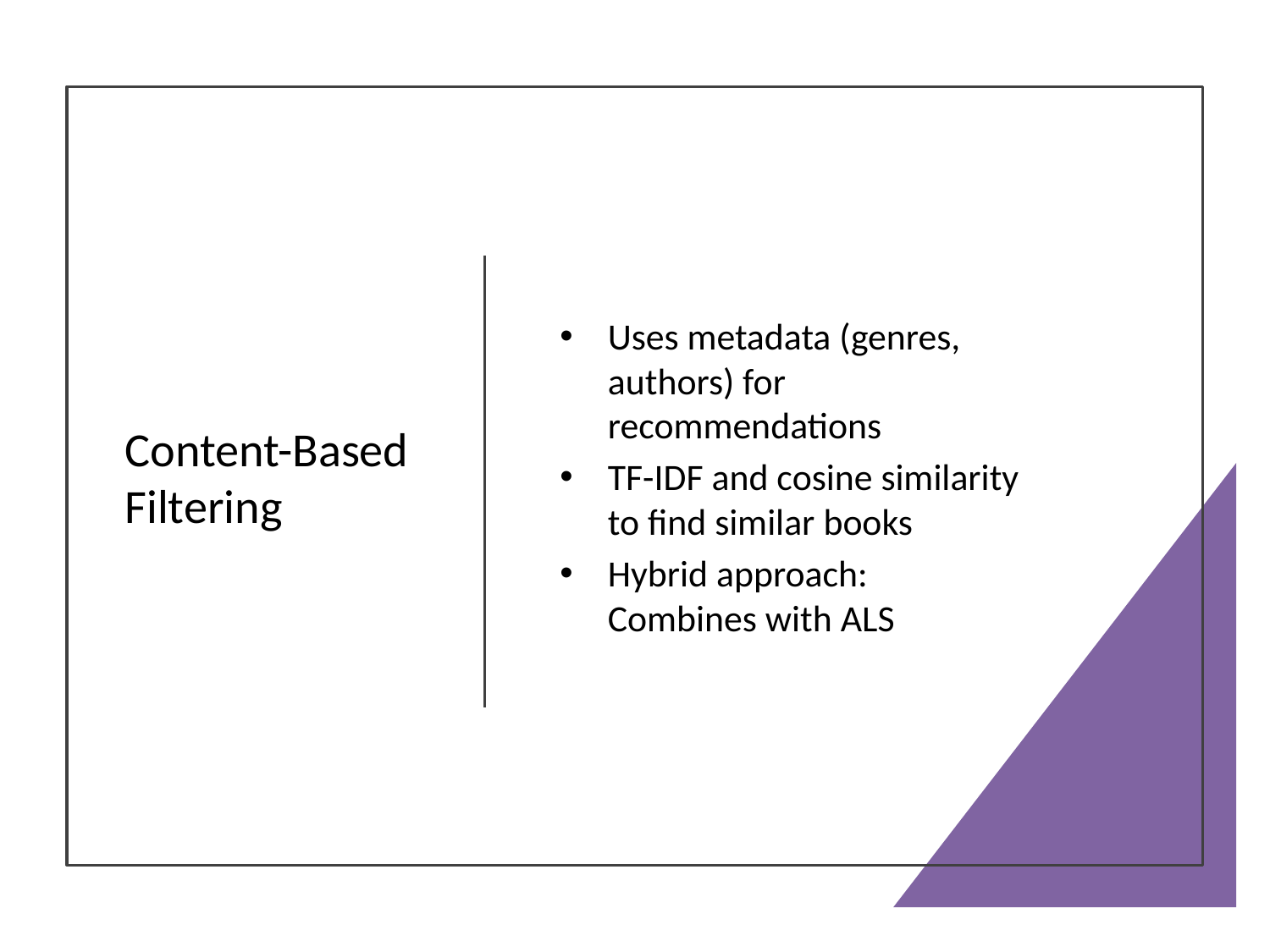

# Content-Based Filtering
Uses metadata (genres, authors) for recommendations
TF-IDF and cosine similarity to find similar books
Hybrid approach: Combines with ALS